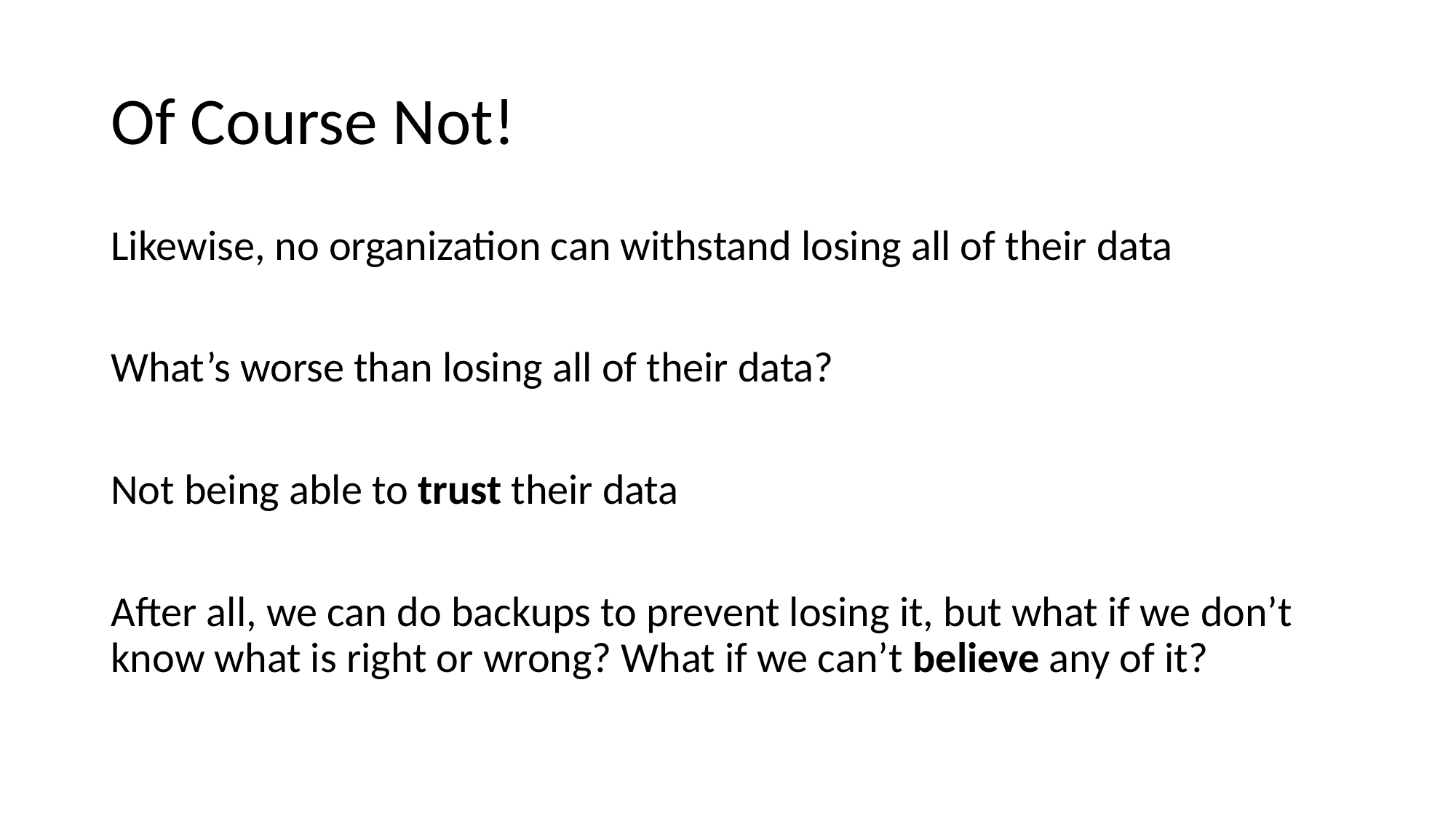

# Of Course Not!
Likewise, no organization can withstand losing all of their data

What’s worse than losing all of their data?

Not being able to trust their data

After all, we can do backups to prevent losing it, but what if we don’t know what is right or wrong? What if we can’t believe any of it?